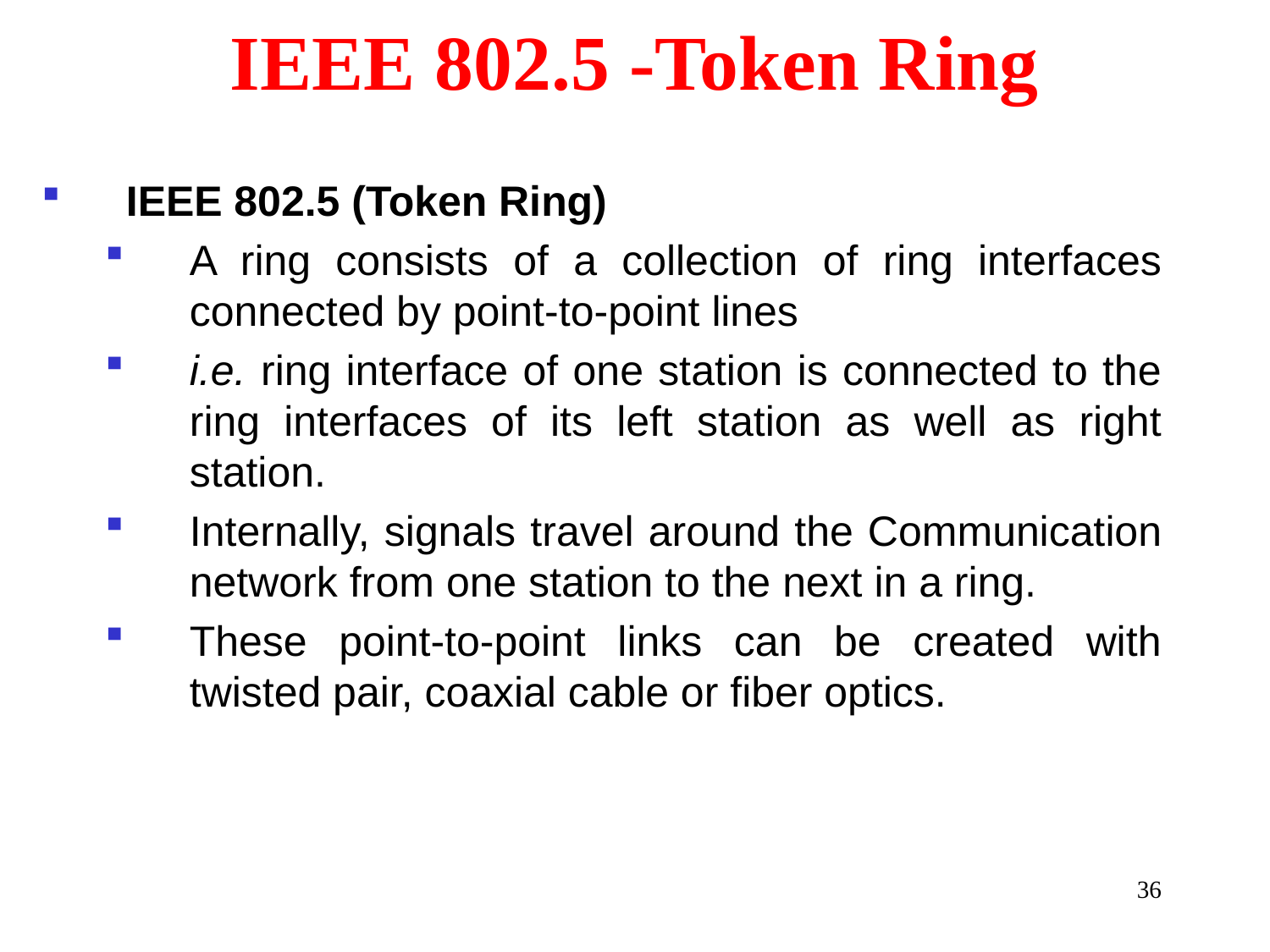

# IEEE 802.5 -Token Ring
IEEE 802.5 (Token Ring)
A ring consists of a collection of ring interfaces connected by point-to-point lines
i.e. ring interface of one station is connected to the ring interfaces of its left station as well as right station.
Internally, signals travel around the Communication network from one station to the next in a ring.
These point-to-point links can be created with twisted pair, coaxial cable or fiber optics.
36